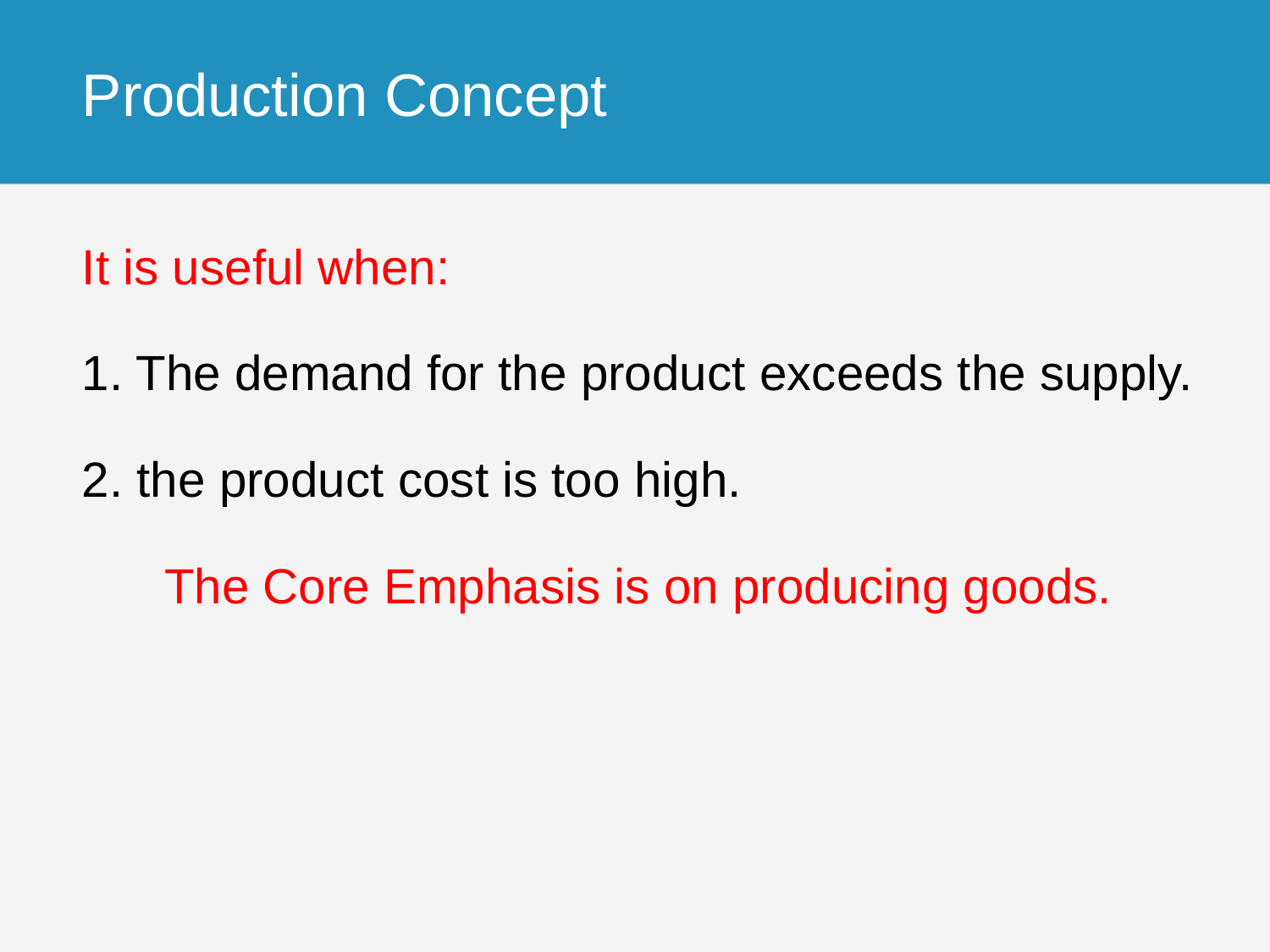

# Production Concept
It is useful when:
1. The demand for the product exceeds the supply.
2. the product cost is too high.
The Core Emphasis is on producing goods.